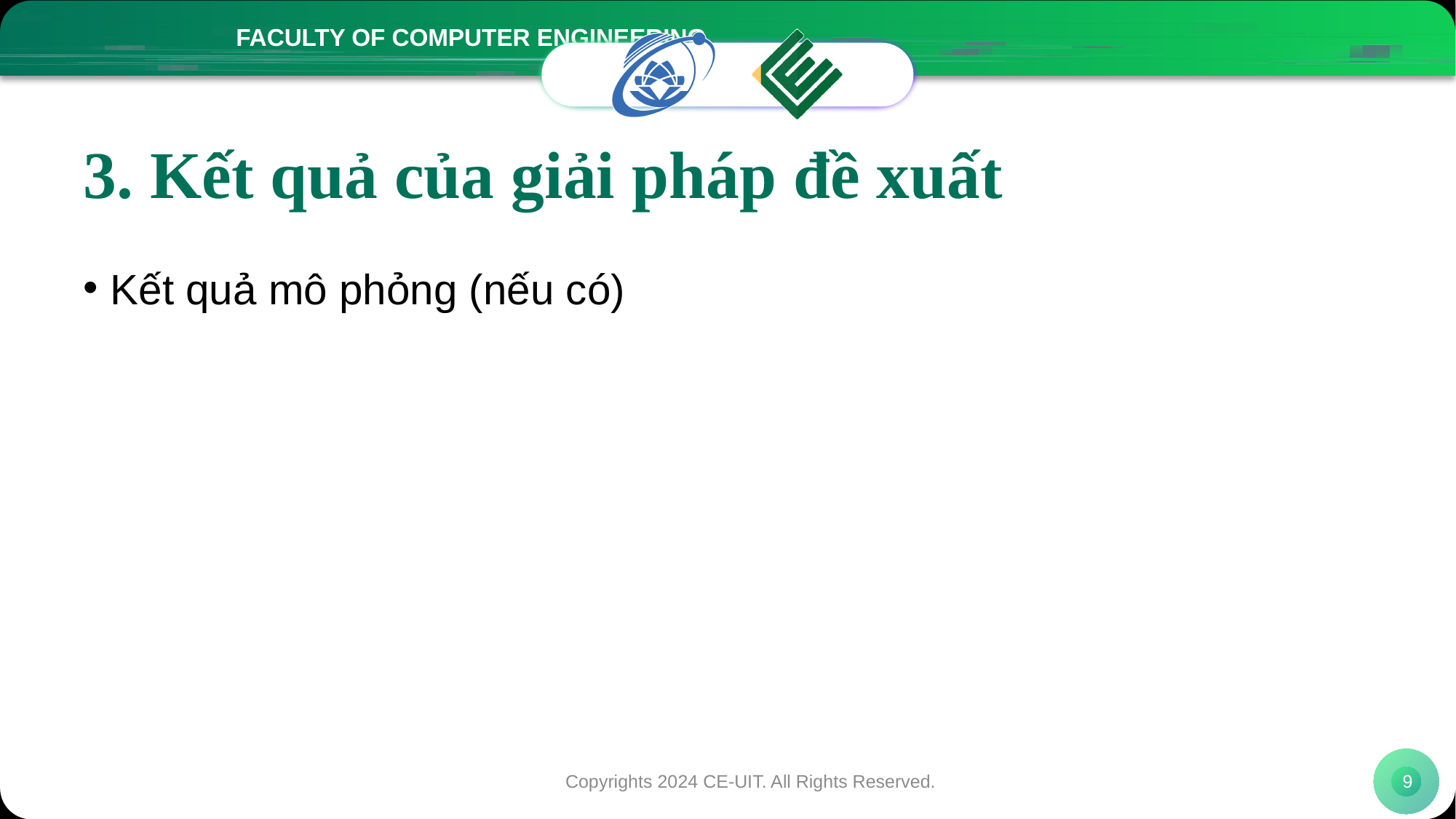

# 3. Kết quả của giải pháp đề xuất
Kết quả mô phỏng (nếu có)
Copyrights 2024 CE-UIT. All Rights Reserved.
9